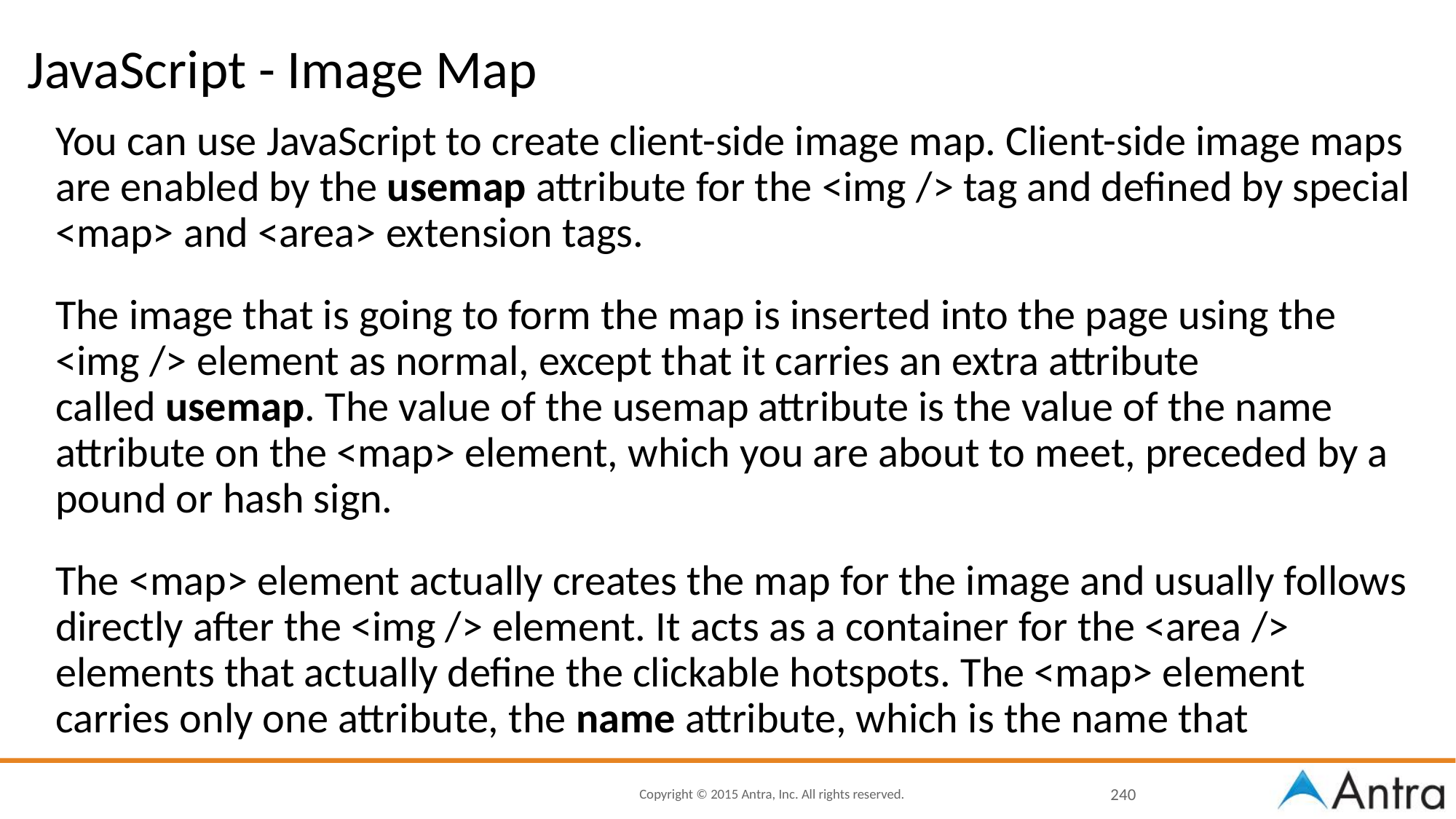

# JavaScript - Image Map
You can use JavaScript to create client-side image map. Client-side image maps are enabled by the usemap attribute for the <img /> tag and defined by special <map> and <area> extension tags.
The image that is going to form the map is inserted into the page using the <img /> element as normal, except that it carries an extra attribute called usemap. The value of the usemap attribute is the value of the name attribute on the <map> element, which you are about to meet, preceded by a pound or hash sign.
The <map> element actually creates the map for the image and usually follows directly after the <img /> element. It acts as a container for the <area /> elements that actually define the clickable hotspots. The <map> element carries only one attribute, the name attribute, which is the name that
240